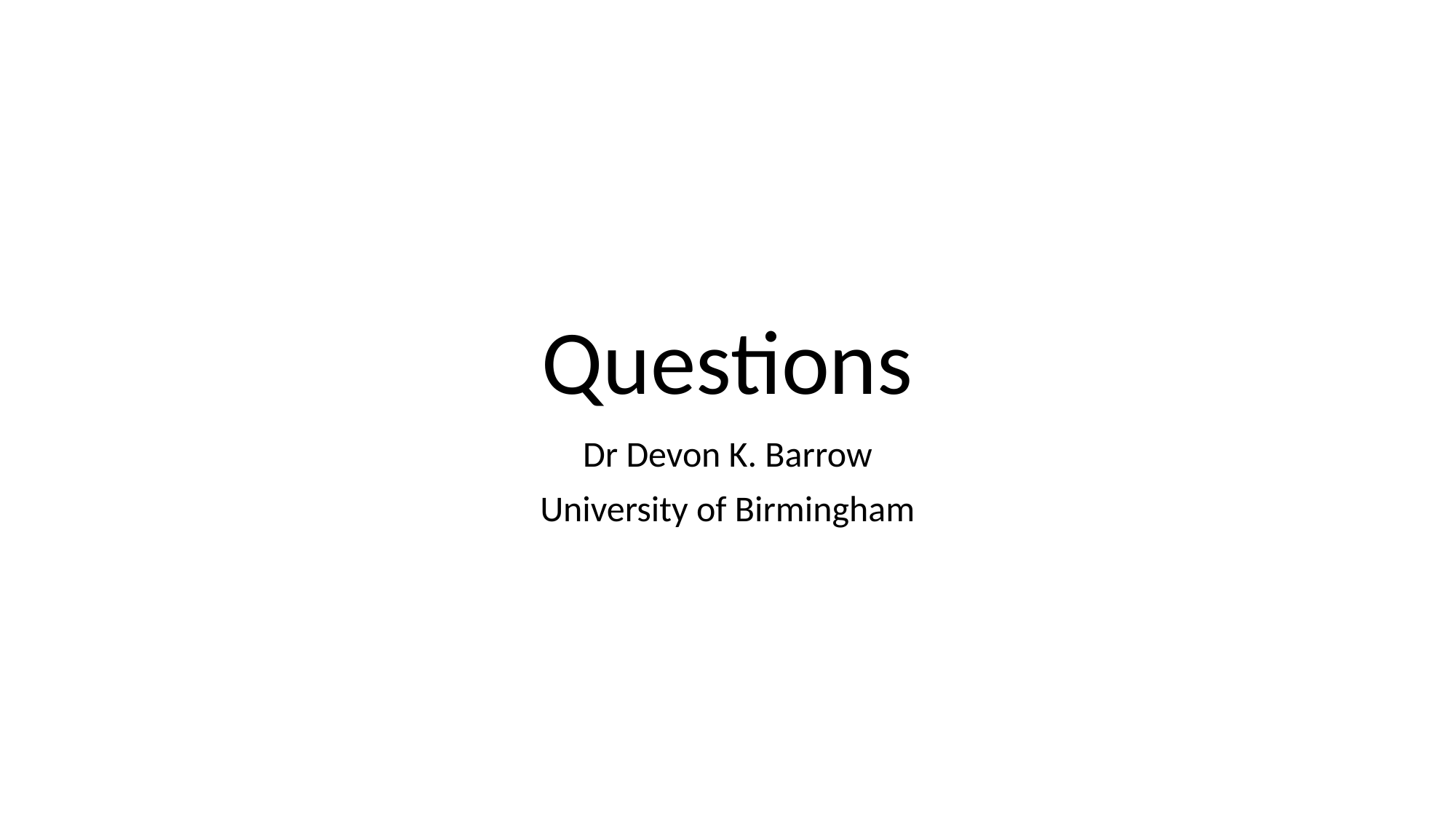

# Questions
Dr Devon K. Barrow
University of Birmingham